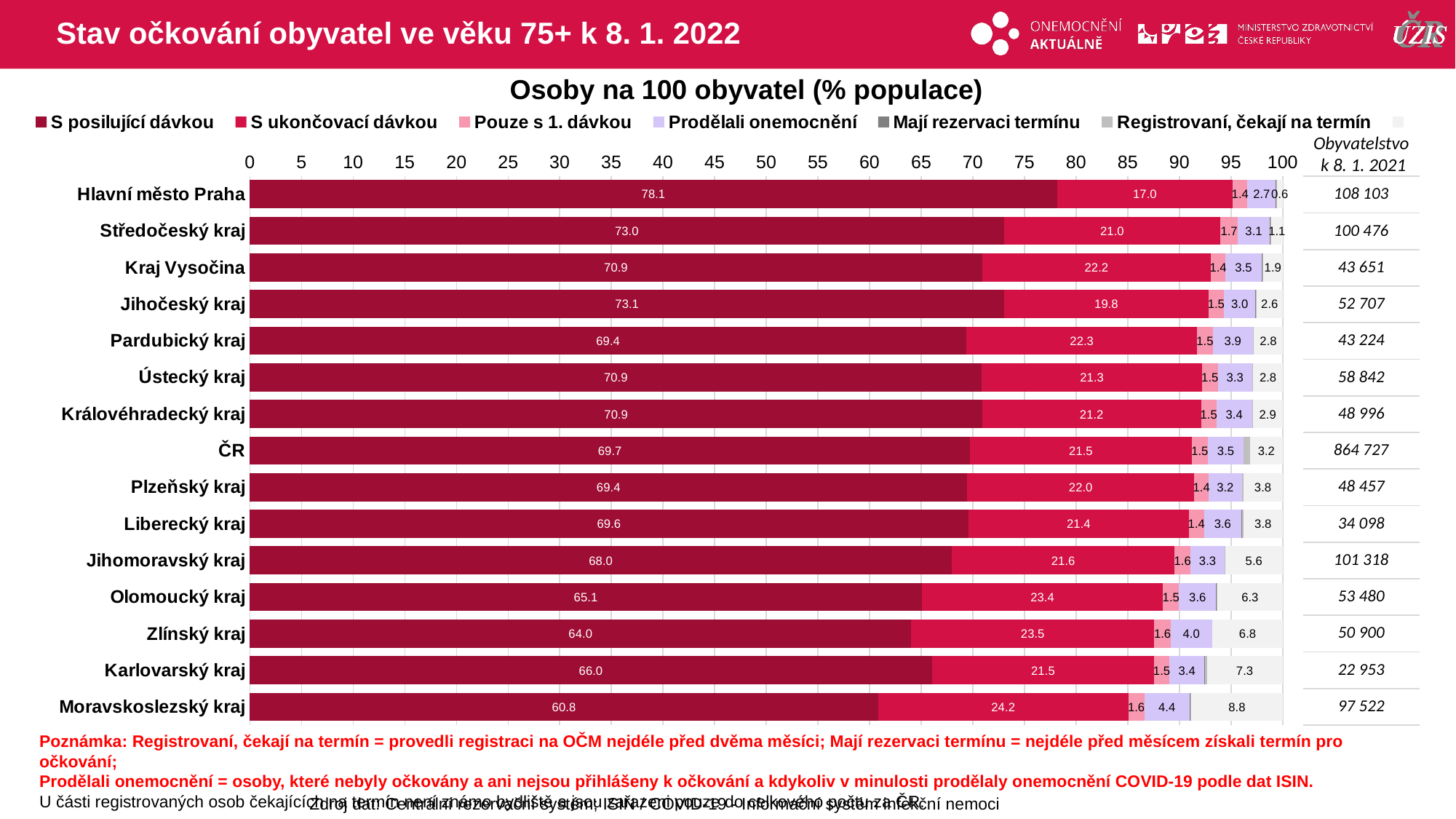

# Stav očkování obyvatel ve věku 75+ k 8. 1. 2022

### Chart

| Category | S posilující dávkou | S ukončovací dávkou | Pouze s 1. dávkou | Prodělali onemocnění | Mají rezervaci termínu | Registrovaní, čekají na termín |   |
|---|---|---|---|---|---|---|---|
| Hlavní město Praha | 78.13752 | 17.04486 | 1.408842 | 2.744605 | 0.015726 | 0.075854 | 0.57260206 |
| Středočeský kraj | 72.99753 | 20.98013 | 1.66607 | 3.123134 | 0.023886 | 0.103507 | 1.10573669 |
| Kraj Vysočina | 70.88726 | 22.17131 | 1.408902 | 3.509656 | 0.034363 | 0.084763 | 1.90373646 |
| Jihočeský kraj | 73.05481 | 19.76588 | 1.502647 | 3.03565 | 0.028459 | 0.060713 | 2.55184321 |
| Pardubický kraj | 69.38738 | 22.33019 | 1.529243 | 3.868221 | 0.023135 | 0.087914 | 2.7739219 |
| Ústecký kraj | 70.87794 | 21.32151 | 1.514225 | 3.339451 | 0.027191 | 0.074777 | 2.8449067 |
| Královéhradecký kraj | 70.91395 | 21.19561 | 1.483795 | 3.434974 | 0.010205 | 0.06327 | 2.89819577 |
| ČR | 69.72189 | 21.48771 | 1.541874 | 3.463752 | 0.027754 | 0.595332 | 3.16169149 |
| Plzeňský kraj | 69.4492 | 21.99476 | 1.384733 | 3.24205 | 0.008255 | 0.109375 | 3.8116268 |
| Liberecký kraj | 69.56126 | 21.36782 | 1.448765 | 3.627779 | 0.038125 | 0.158367 | 3.79787671 |
| Jihomoravský kraj | 67.96621 | 21.55787 | 1.569316 | 3.26102 | 0.01974 | 0.064154 | 5.56169684 |
| Olomoucký kraj | 65.06171 | 23.35826 | 1.535153 | 3.606956 | 0.020568 | 0.095363 | 6.32198953 |
| Zlínský kraj | 64.03536 | 23.53045 | 1.605108 | 3.97446 | 0.009823 | 0.043222 | 6.80157171 |
| Karlovarský kraj | 66.03058 | 21.51788 | 1.490001 | 3.398249 | 0.065351 | 0.148129 | 7.34980177 |
| Moravskoslezský kraj | 60.8355 | 24.20992 | 1.574004 | 4.368245 | 0.046143 | 0.116897 | 8.84928529 |
Osoby na 100 obyvatel (% populace)
Obyvatelstvo
k 8. 1. 2021
| 108 103 |
| --- |
| 100 476 |
| 43 651 |
| 52 707 |
| 43 224 |
| 58 842 |
| 48 996 |
| 864 727 |
| 48 457 |
| 34 098 |
| 101 318 |
| 53 480 |
| 50 900 |
| 22 953 |
| 97 522 |
Poznámka: Registrovaní, čekají na termín = provedli registraci na OČM nejdéle před dvěma měsíci; Mají rezervaci termínu = nejdéle před měsícem získali termín pro očkování;
Prodělali onemocnění = osoby, které nebyly očkovány a ani nejsou přihlášeny k očkování a kdykoliv v minulosti prodělaly onemocnění COVID-19 podle dat ISIN.
U části registrovaných osob čekajících na termín není známo bydliště a jsou zařazeni pouze do celkového počtu za ČR.
Zdroj dat: Centrální rezervační systém; ISIN / COVID-19 - Informační systém infekční nemoci